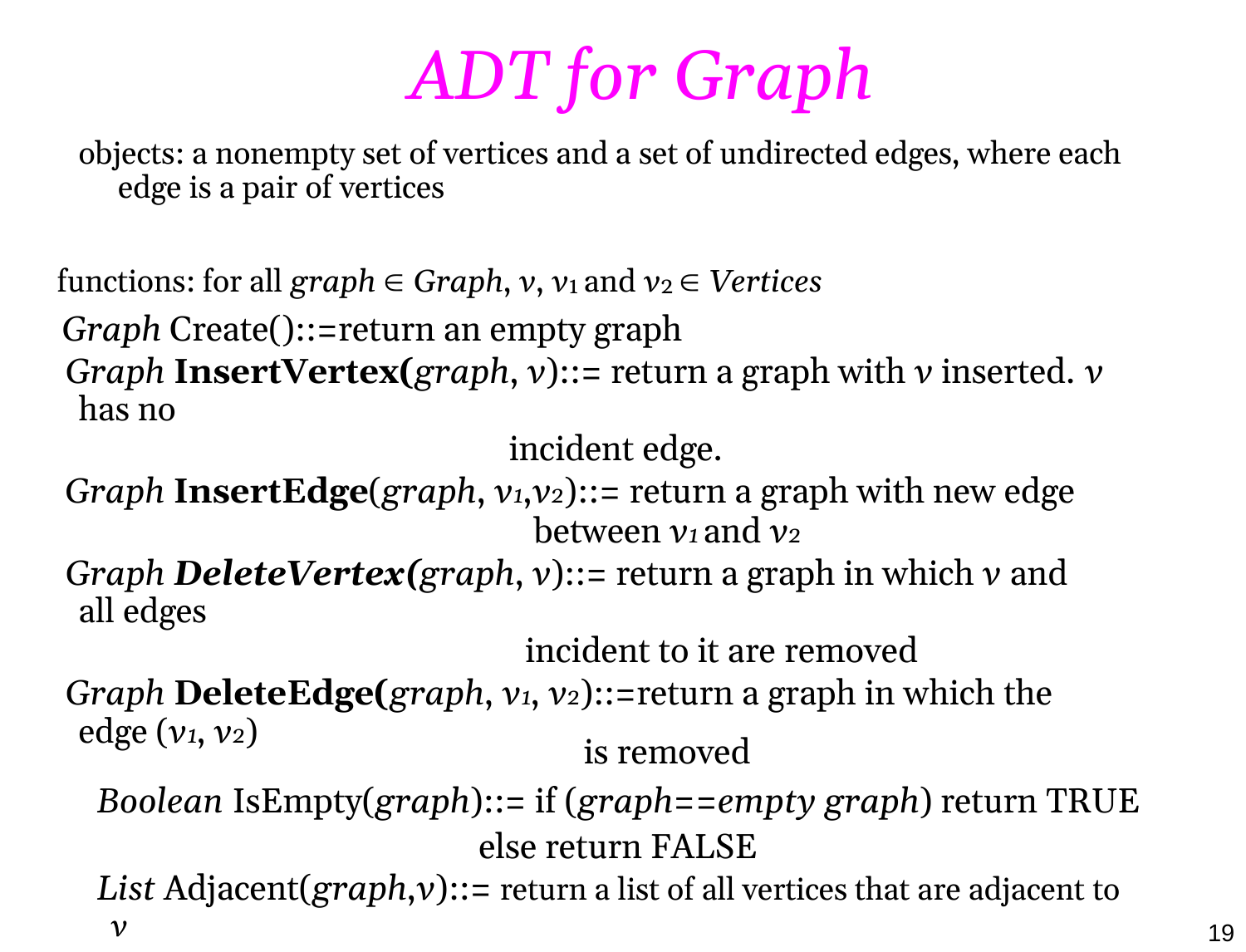

# ADT for Graph
objects: a nonempty set of vertices and a set of undirected edges, where each  edge is a pair of vertices

functions: for all graph ∈ Graph, v, v1 and v2 ∈ Vertices
Graph Create()::=return an empty graph
Graph InsertVertex(graph, v)::= return a graph with v inserted. v
has no
incident edge.
Graph InsertEdge(graph, v1,v2)::= return a graph with new edge
between v1 and v2
Graph DeleteVertex(graph, v)::= return a graph in which v and
all edges
incident to it are removed
Graph DeleteEdge(graph, v1, v2)::=return a graph in which the
edge (v1, v2)
| is removed |  |
| --- | --- |
| Boolean IsEmpty(graph)::= if (graph==empty graph) return TRUE |  |
| else return FALSE |  |
| List Adjacent(graph,v)::= return a list of all vertices that are adjacent to |  |
| v | 19 |